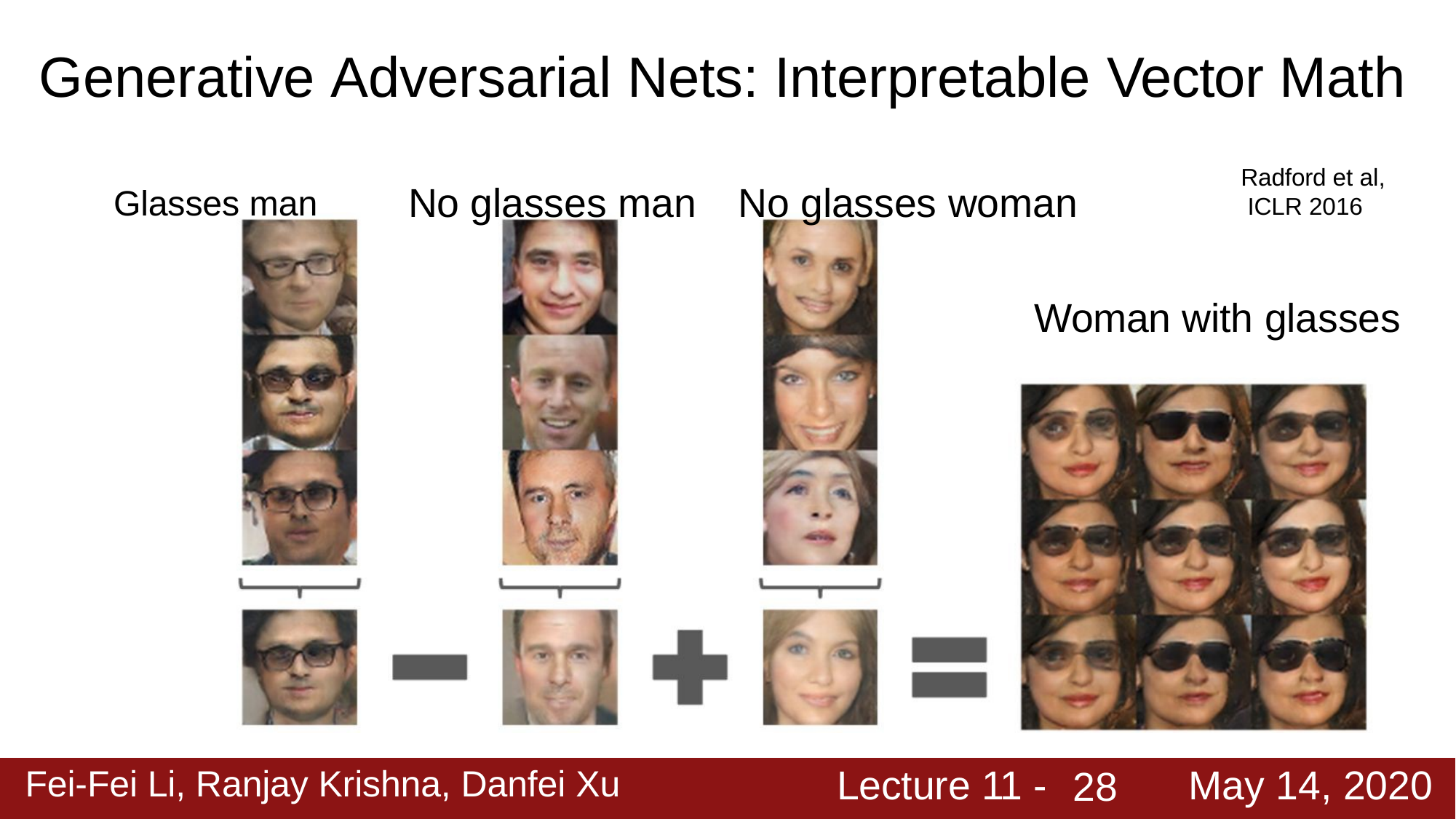

# Generative Adversarial Nets: Interpretable Vector Math
Glasses man	No glasses man	No glasses woman
Radford et al,  ICLR 2016

Woman with glasses
Lecture 11 -
May 14, 2020
Fei-Fei Li, Ranjay Krishna, Danfei Xu
28